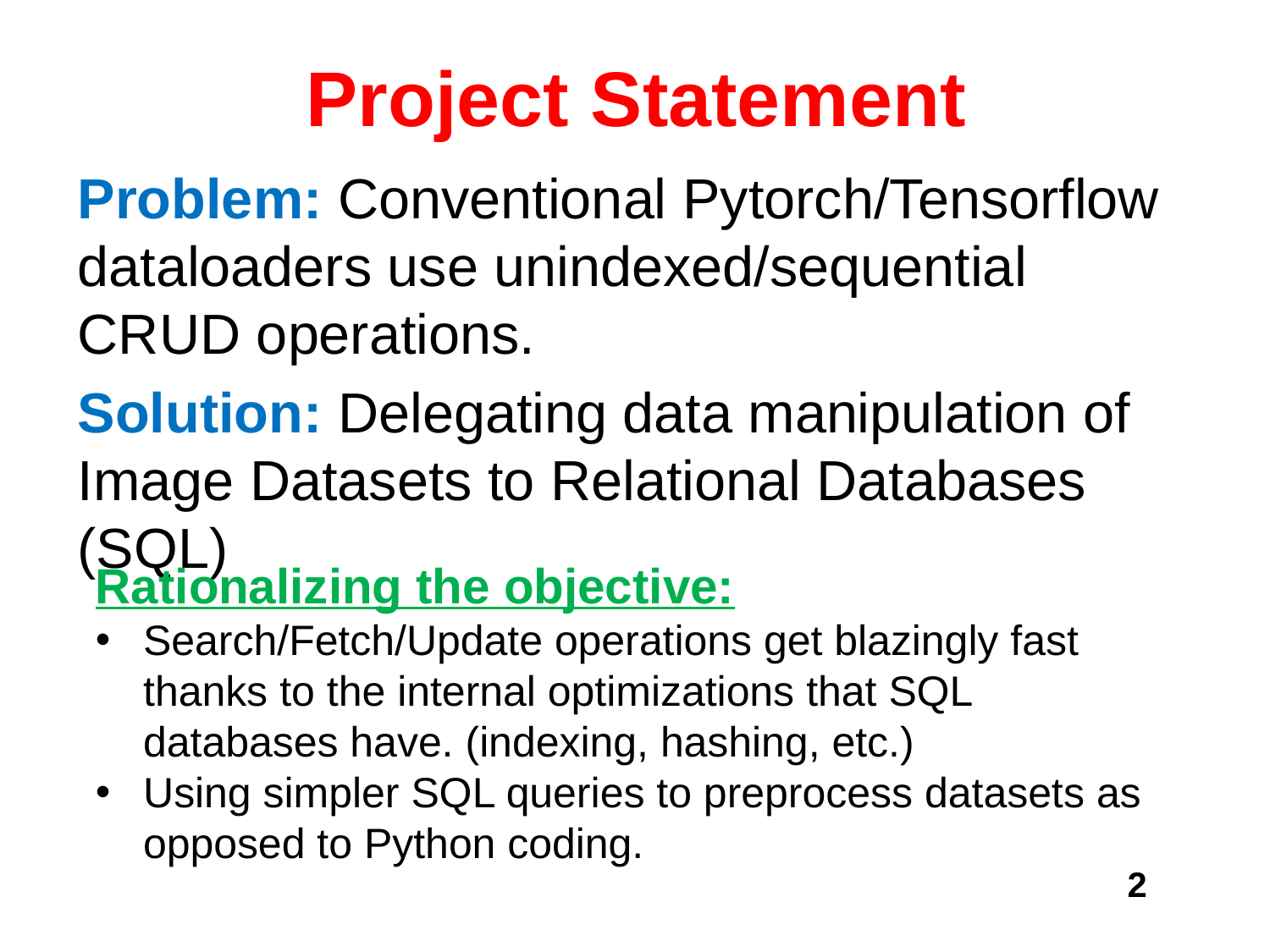

# Project Statement
Problem: Conventional Pytorch/Tensorflow dataloaders use unindexed/sequential CRUD operations.
Solution: Delegating data manipulation of Image Datasets to Relational Databases (SQL)
Rationalizing the objective:
Search/Fetch/Update operations get blazingly fast thanks to the internal optimizations that SQL databases have. (indexing, hashing, etc.)
Using simpler SQL queries to preprocess datasets as opposed to Python coding.

2